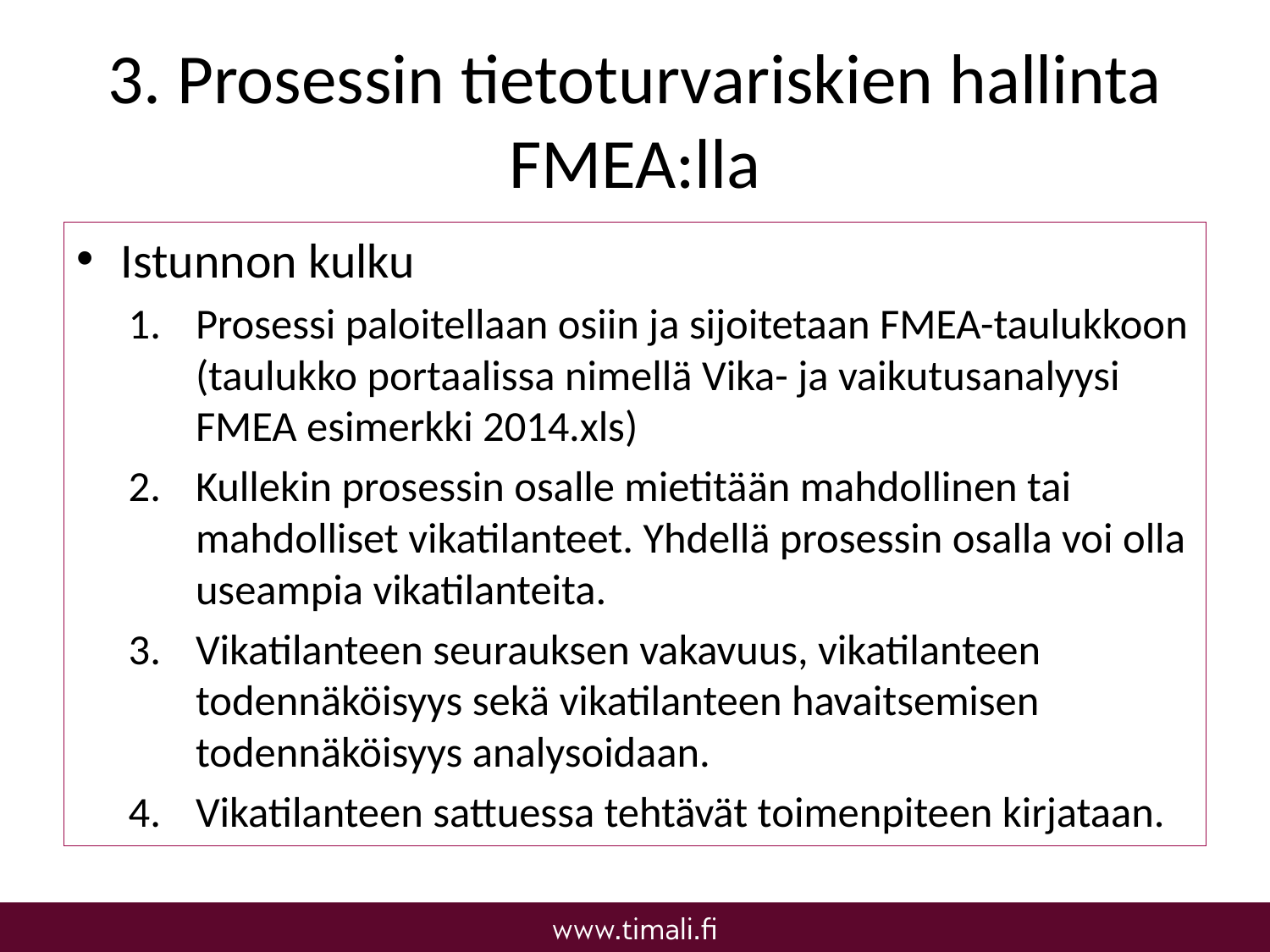

# 3. Prosessin tietoturvariskien hallinta FMEA:lla
Istunnon kulku
Prosessi paloitellaan osiin ja sijoitetaan FMEA-taulukkoon (taulukko portaalissa nimellä Vika- ja vaikutusanalyysi FMEA esimerkki 2014.xls)
Kullekin prosessin osalle mietitään mahdollinen tai mahdolliset vikatilanteet. Yhdellä prosessin osalla voi olla useampia vikatilanteita.
Vikatilanteen seurauksen vakavuus, vikatilanteen todennäköisyys sekä vikatilanteen havaitsemisen todennäköisyys analysoidaan.
Vikatilanteen sattuessa tehtävät toimenpiteen kirjataan.